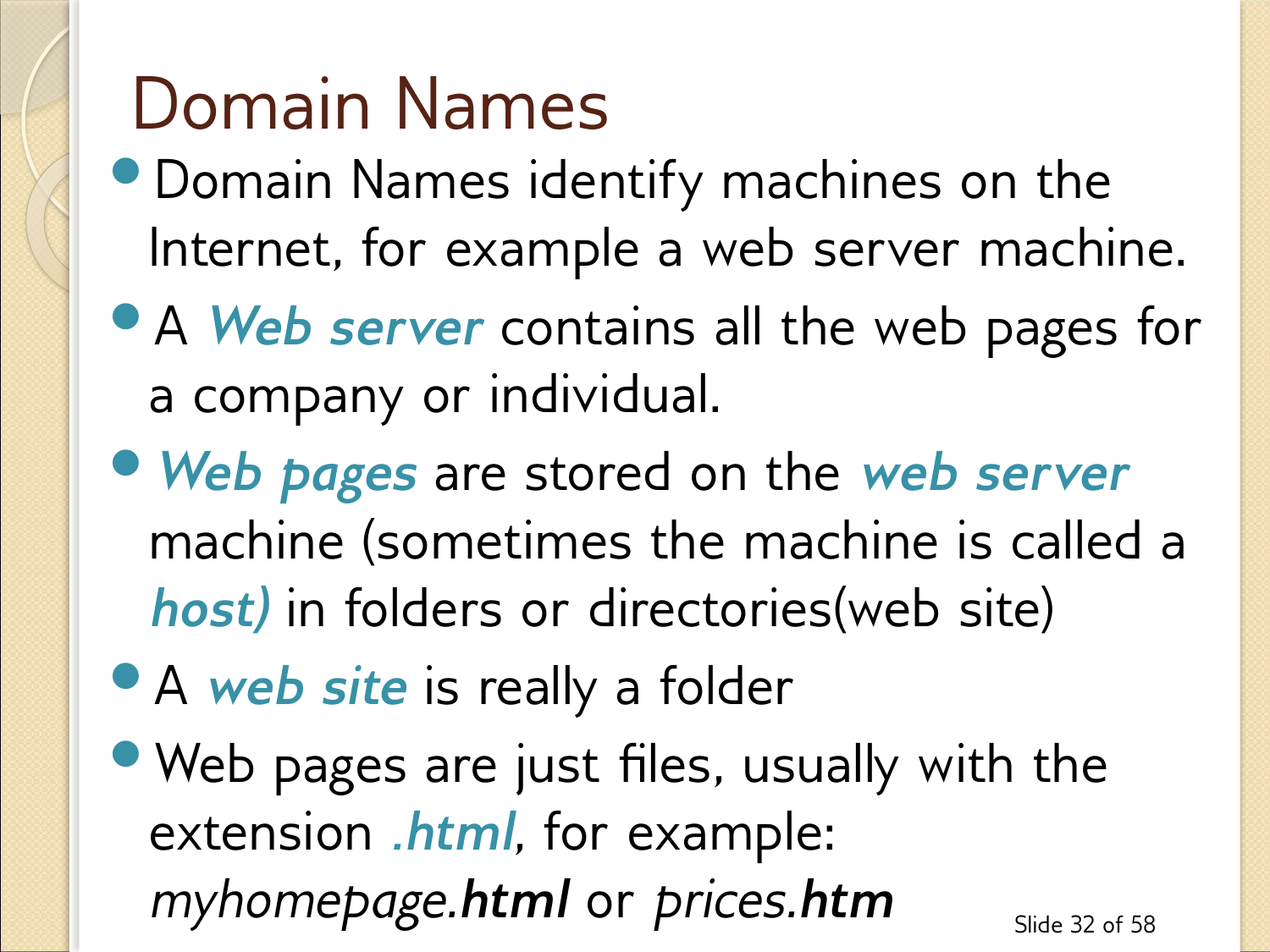

# Domain Names
Domain Names identify machines on the Internet, for example a web server machine.
A Web server contains all the web pages for a company or individual.
Web pages are stored on the web server machine (sometimes the machine is called a host) in folders or directories(web site)
A web site is really a folder
Web pages are just files, usually with the extension .html, for example:  myhomepage.html or prices.htm